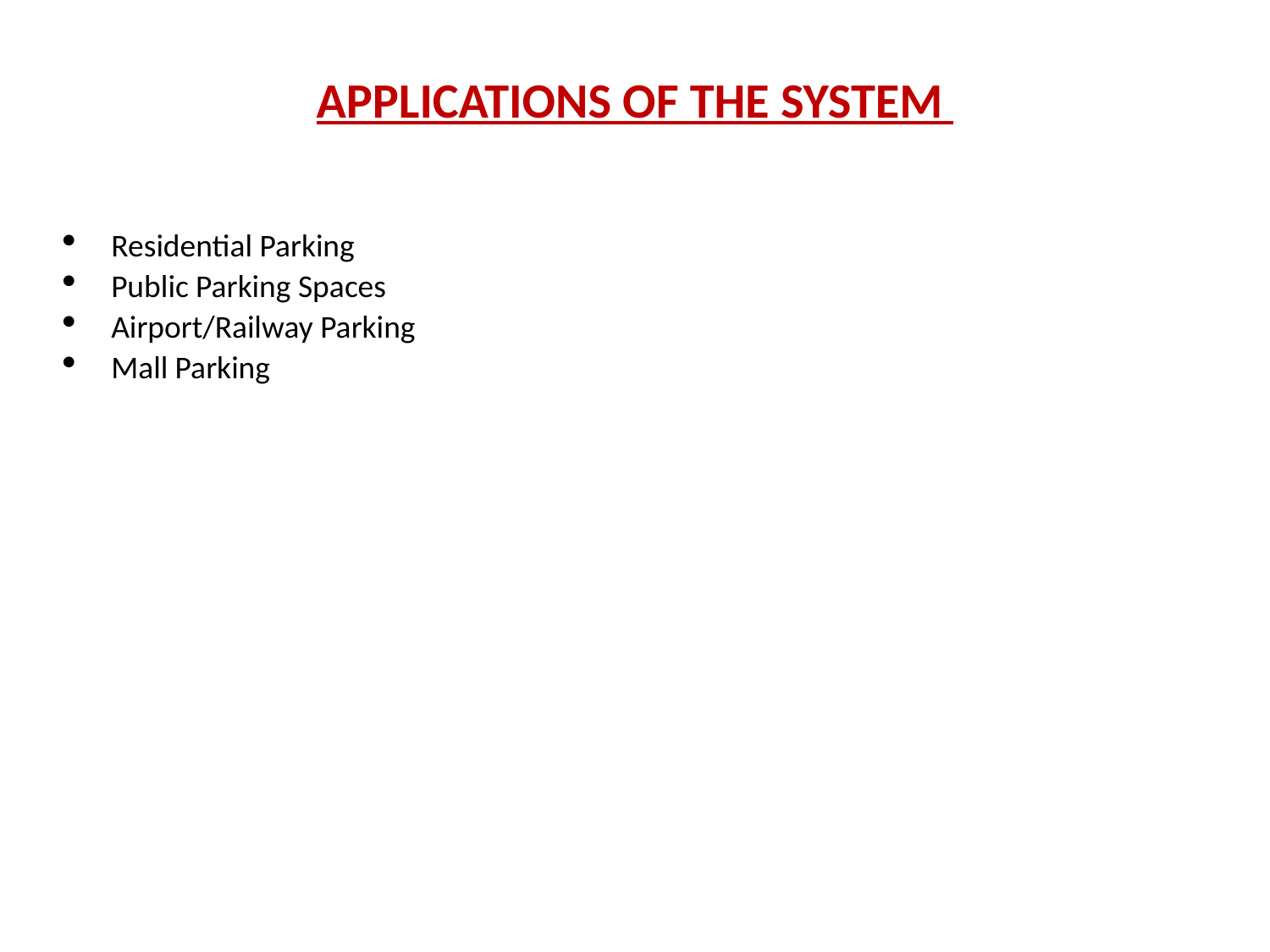

# APPLICATIONS OF THE SYSTEM
Residential Parking
Public Parking Spaces
Airport/Railway Parking
Mall Parking